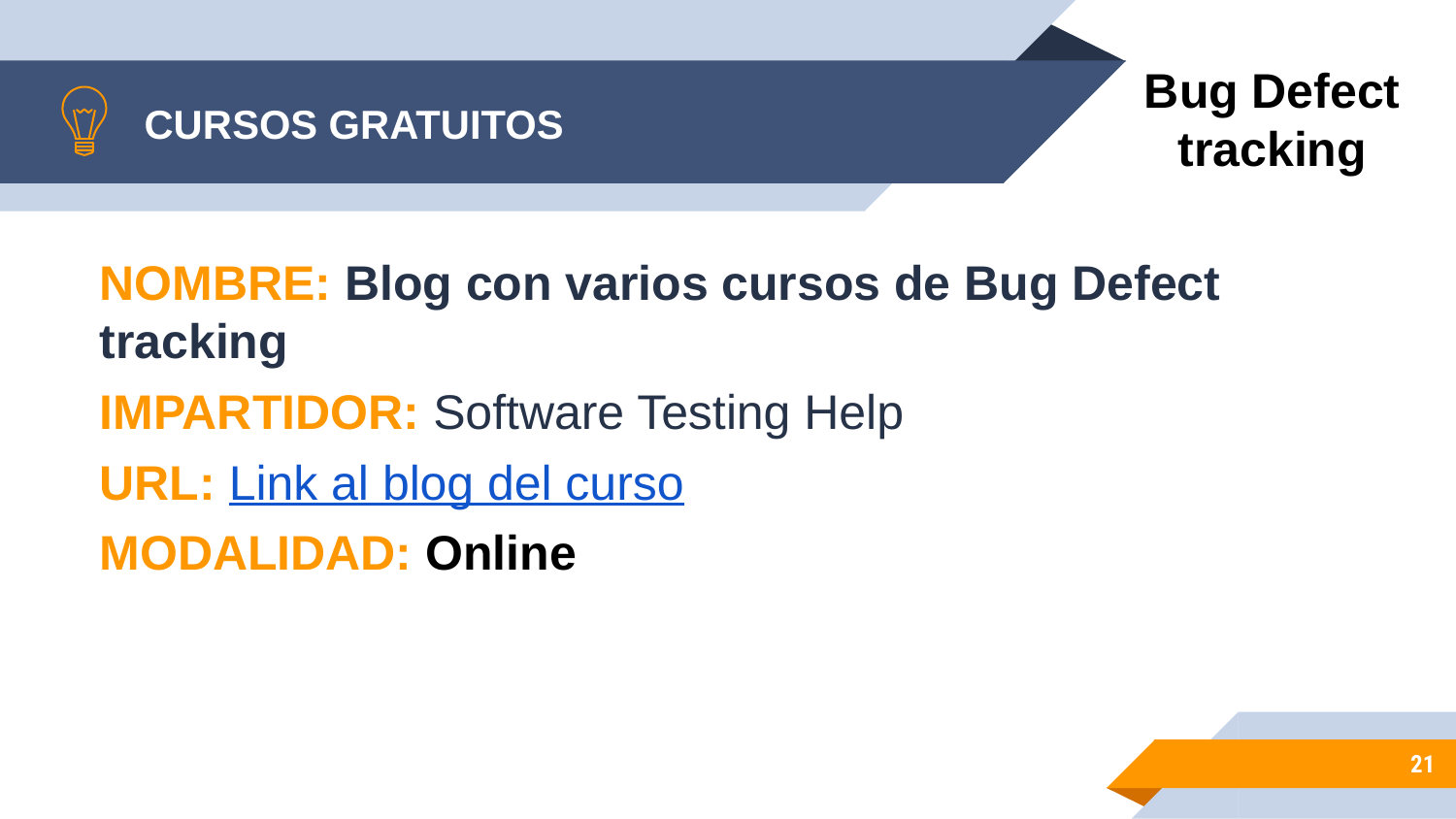

Bug Defect tracking
# CURSOS GRATUITOS

NOMBRE: Blog con varios cursos de Bug Defect tracking
IMPARTIDOR: Software Testing Help
URL: Link al blog del curso
MODALIDAD: Online

21